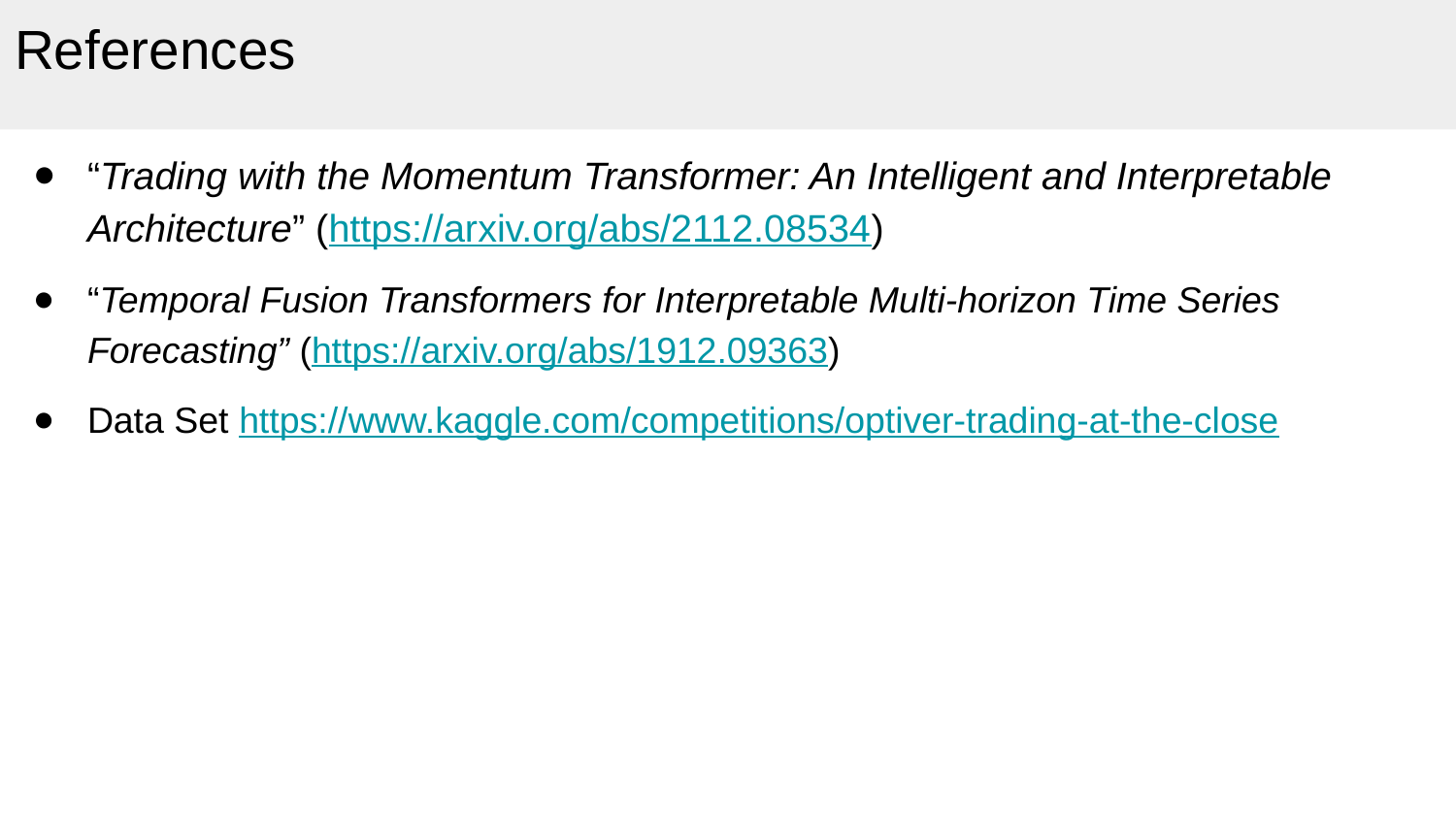

# References
“Trading with the Momentum Transformer: An Intelligent and Interpretable Architecture” (https://arxiv.org/abs/2112.08534)
“Temporal Fusion Transformers for Interpretable Multi-horizon Time Series Forecasting” (https://arxiv.org/abs/1912.09363)
Data Set https://www.kaggle.com/competitions/optiver-trading-at-the-close